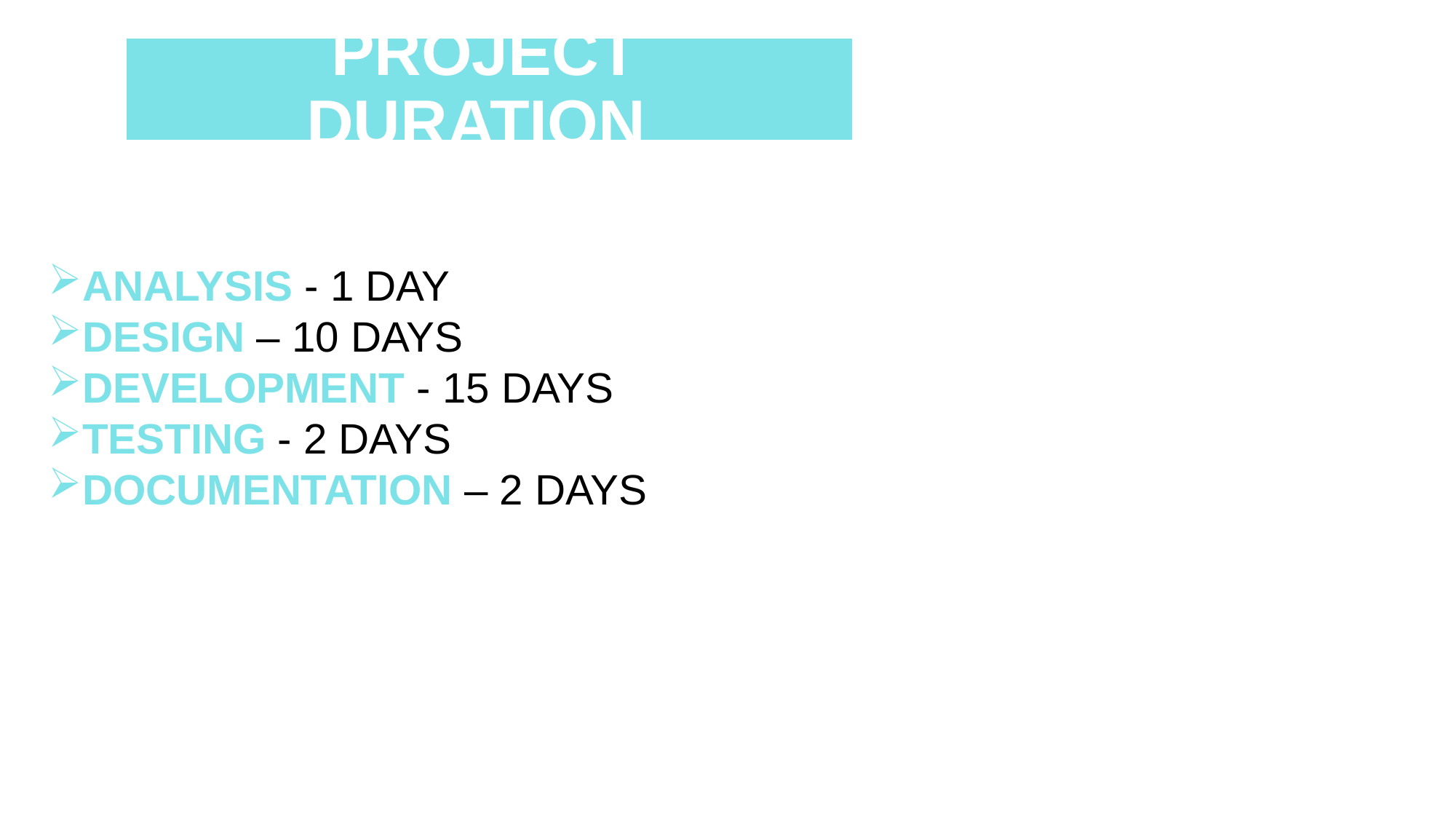

PROJECT DURATION
ANALYSIS - 1 DAY
DESIGN – 10 DAYS
DEVELOPMENT - 15 DAYS
TESTING - 2 DAYS
DOCUMENTATION – 2 DAYS